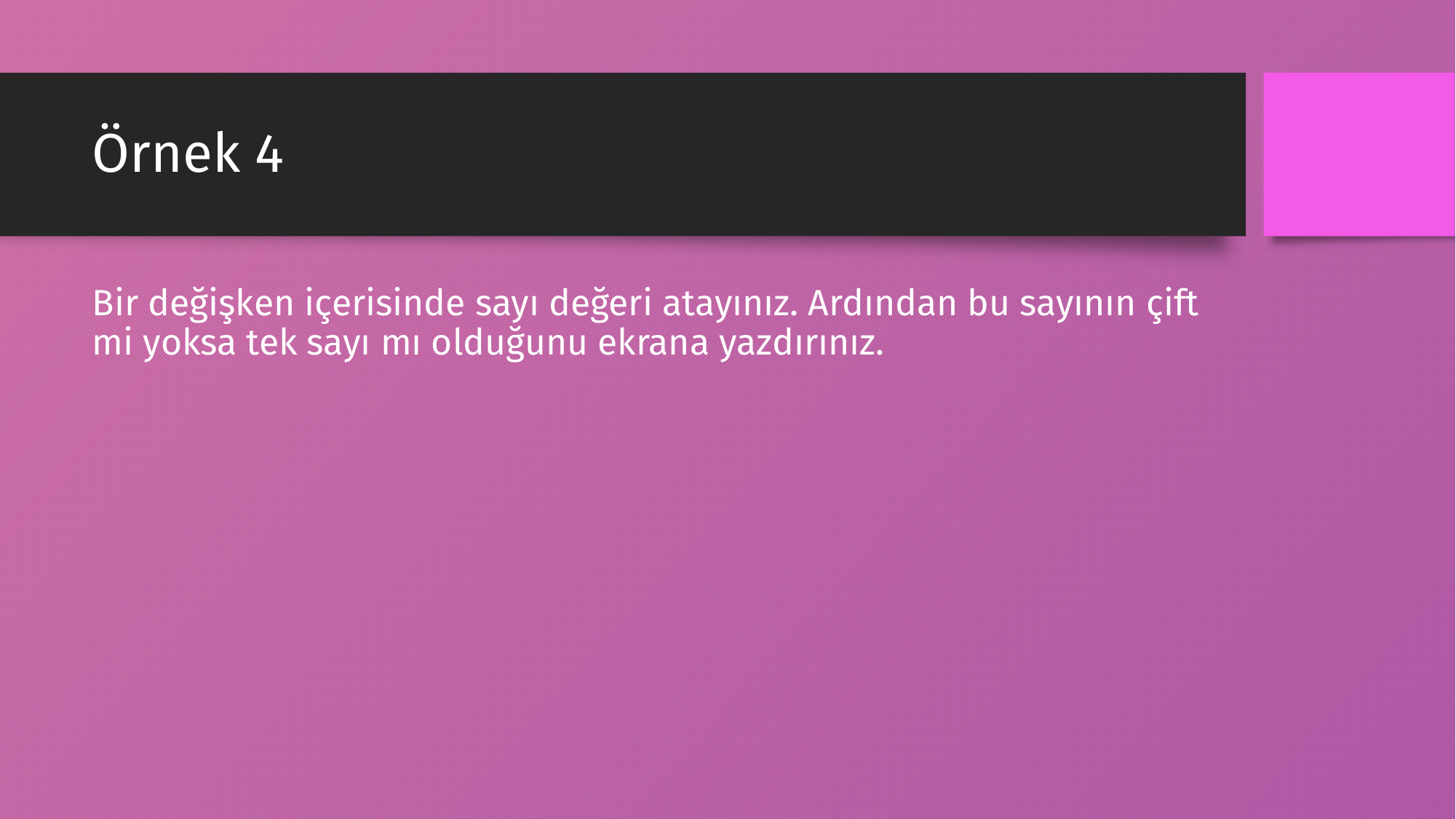

# Örnek 4
Bir değişken içerisinde sayı değeri atayınız. Ardından bu sayının çift mi yoksa tek sayı mı olduğunu ekrana yazdırınız.